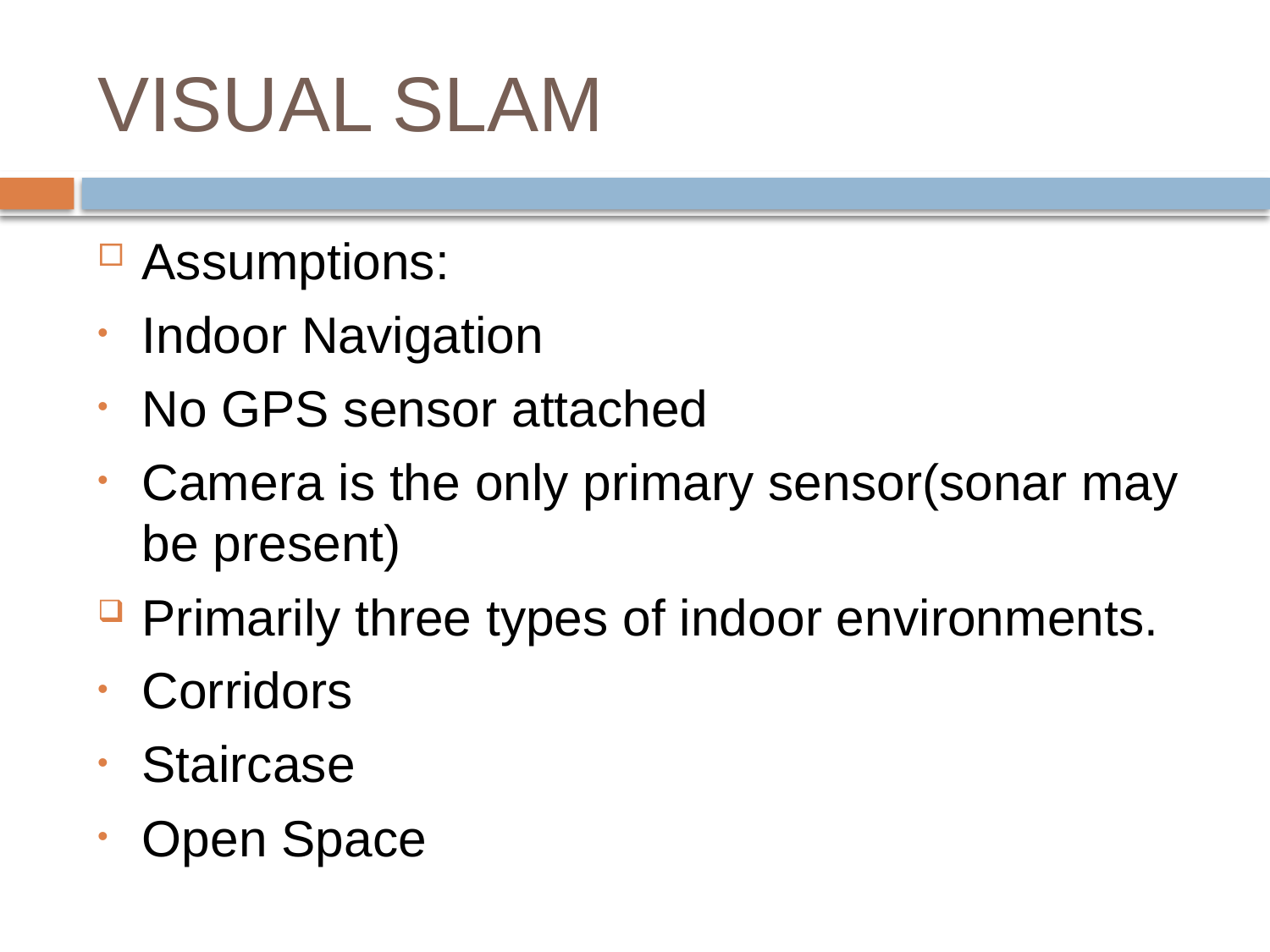

# VISUAL SLAM
Assumptions:
Indoor Navigation
No GPS sensor attached
Camera is the only primary sensor(sonar may be present)
Primarily three types of indoor environments.
Corridors
Staircase
Open Space